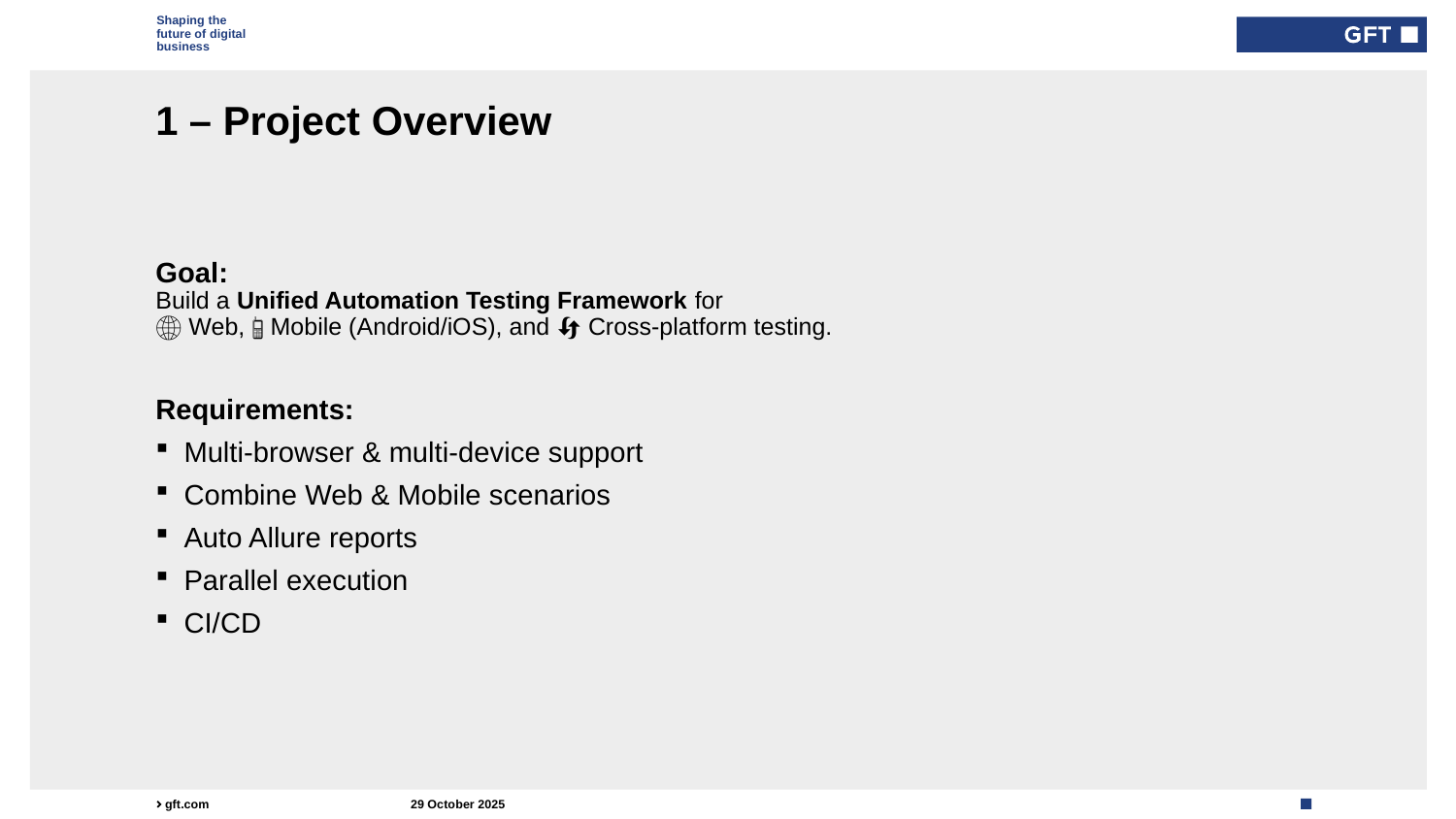

Type here if  add info needed  for every slide

# 1 – Project Overview

Goal:
Build a Unified Automation Testing Framework for
🌐 Web, 📱 Mobile (Android/iOS), and 🔄 Cross-platform testing.

Requirements:
Multi-browser & multi-device support
Combine Web & Mobile scenarios
Auto Allure reports
Parallel execution
CI/CD
29 October 2025